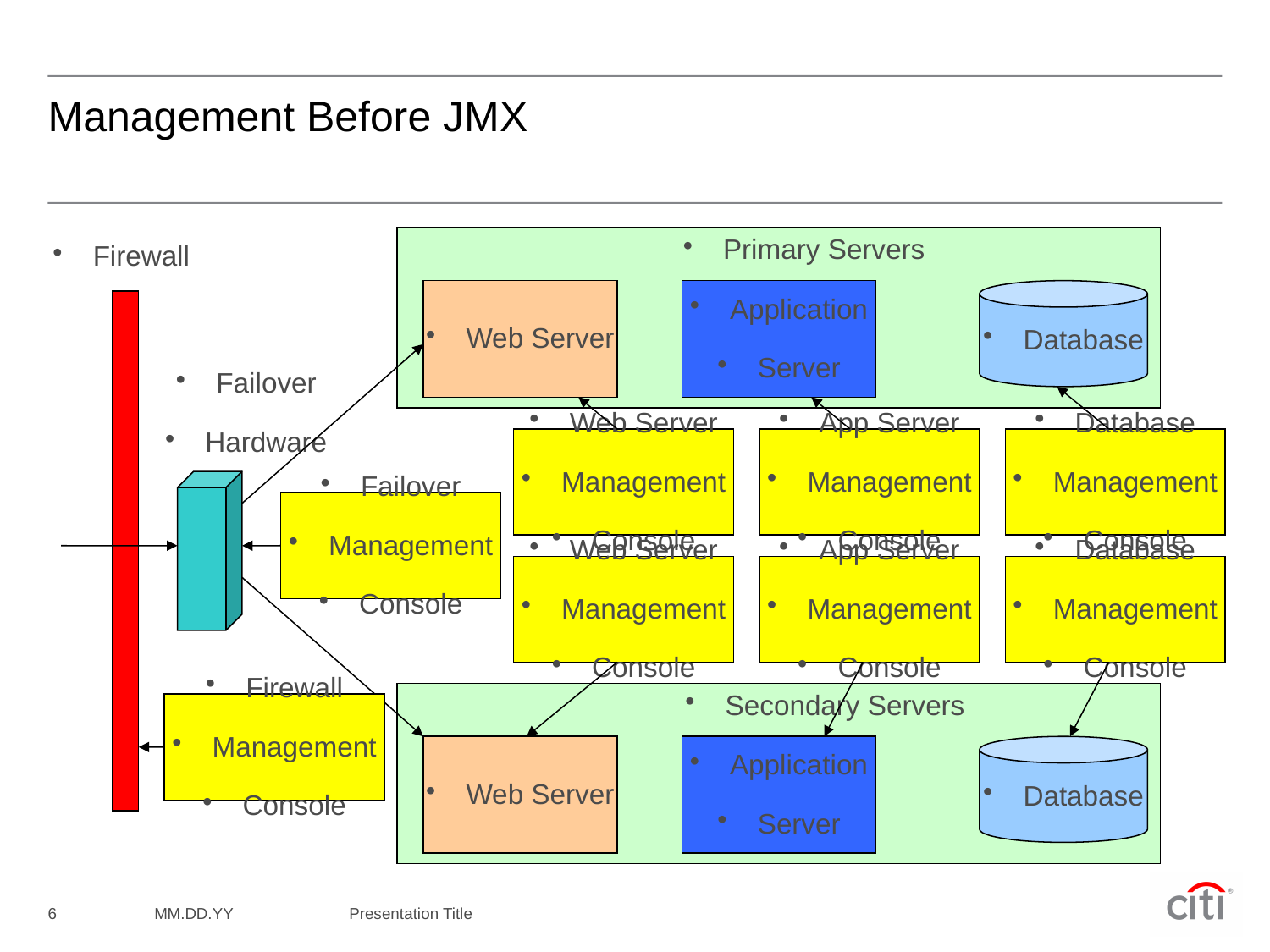

# Management Before JMX

Primary Servers
Web Server
Application
Server
Database
Firewall

Failover
Hardware

Web Server
Management
Console
App Server
Management
Console
Database
Management
Console

Failover
Management
Console

Web Server
Management
Console
App Server
Management
Console
Database
Management
Console

Secondary Servers
Web Server
Application
Server
Database
Firewall
Management
Console

6
MM.DD.YY
Presentation Title